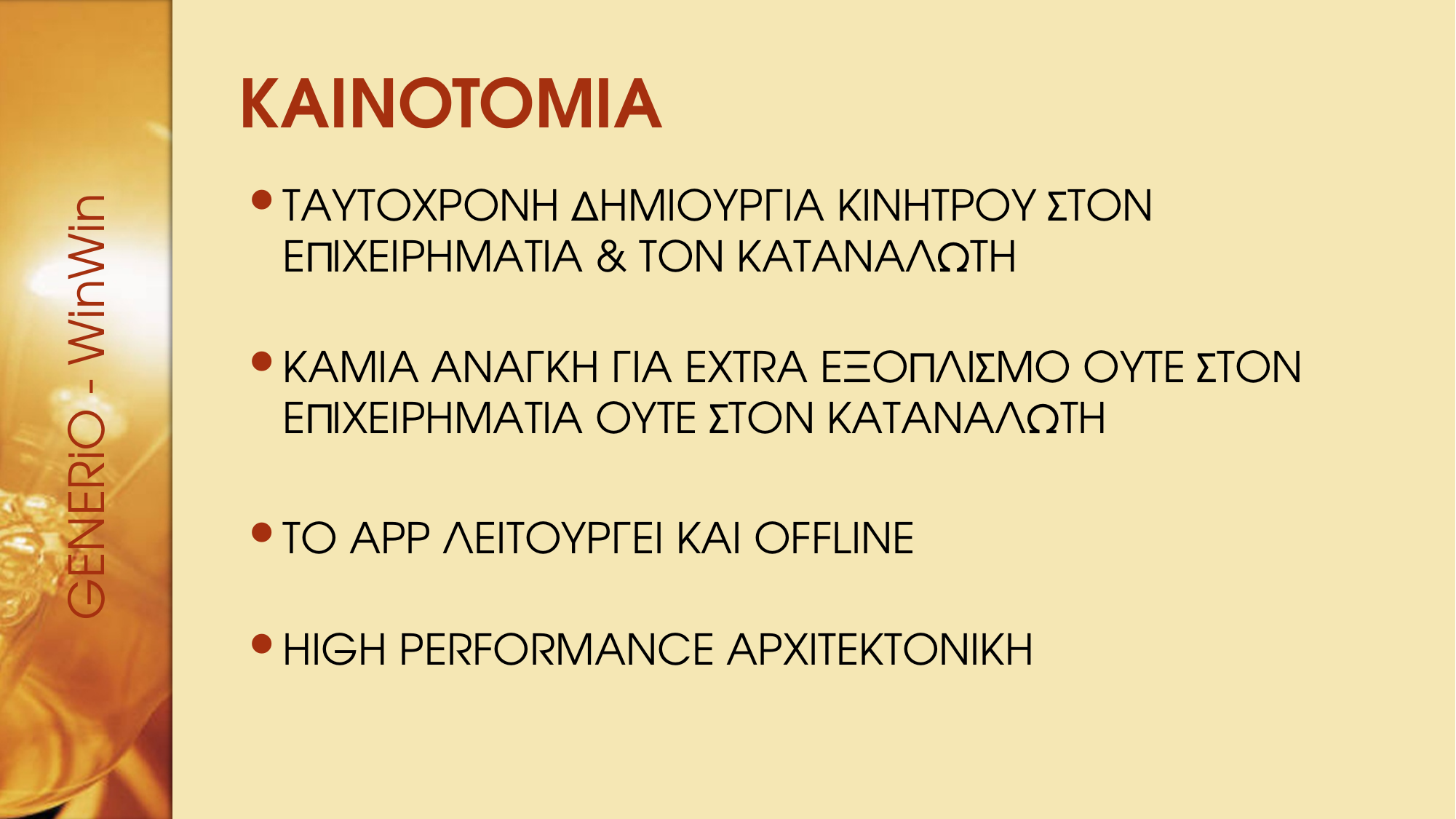

# KAINOTOMIA
ΤΑΥΤΟΧΡΟΝΗ ΔΗΜΙΟΥΡΓΙΑ ΚΙΝΗΤΡΟΥ ΣΤΟΝ ΕΠΙΧΕΙΡΗΜΑΤΙΑ & ΤΟΝ ΚΑΤΑΝΑΛΩΤΗ
ΚΑΜΙΑ ΑΝΑΓΚΗ ΓΙΑ EXTRA ΕΞΟΠΛΙΣΜΟ ΟΥΤΕ ΣΤΟΝ ΕΠΙΧΕΙΡΗΜΑΤΙΑ ΟΥΤΕ ΣΤΟΝ ΚΑΤΑΝΑΛΩΤΗ

ΤΟ APP ΛΕΙΤΟΥΡΓΕΙ ΚΑΙ OFFLINE
HIGH PERFORMANCE ΑΡΧΙΤΕΚΤΟΝΙΚΗ
GENERiO - WinWin